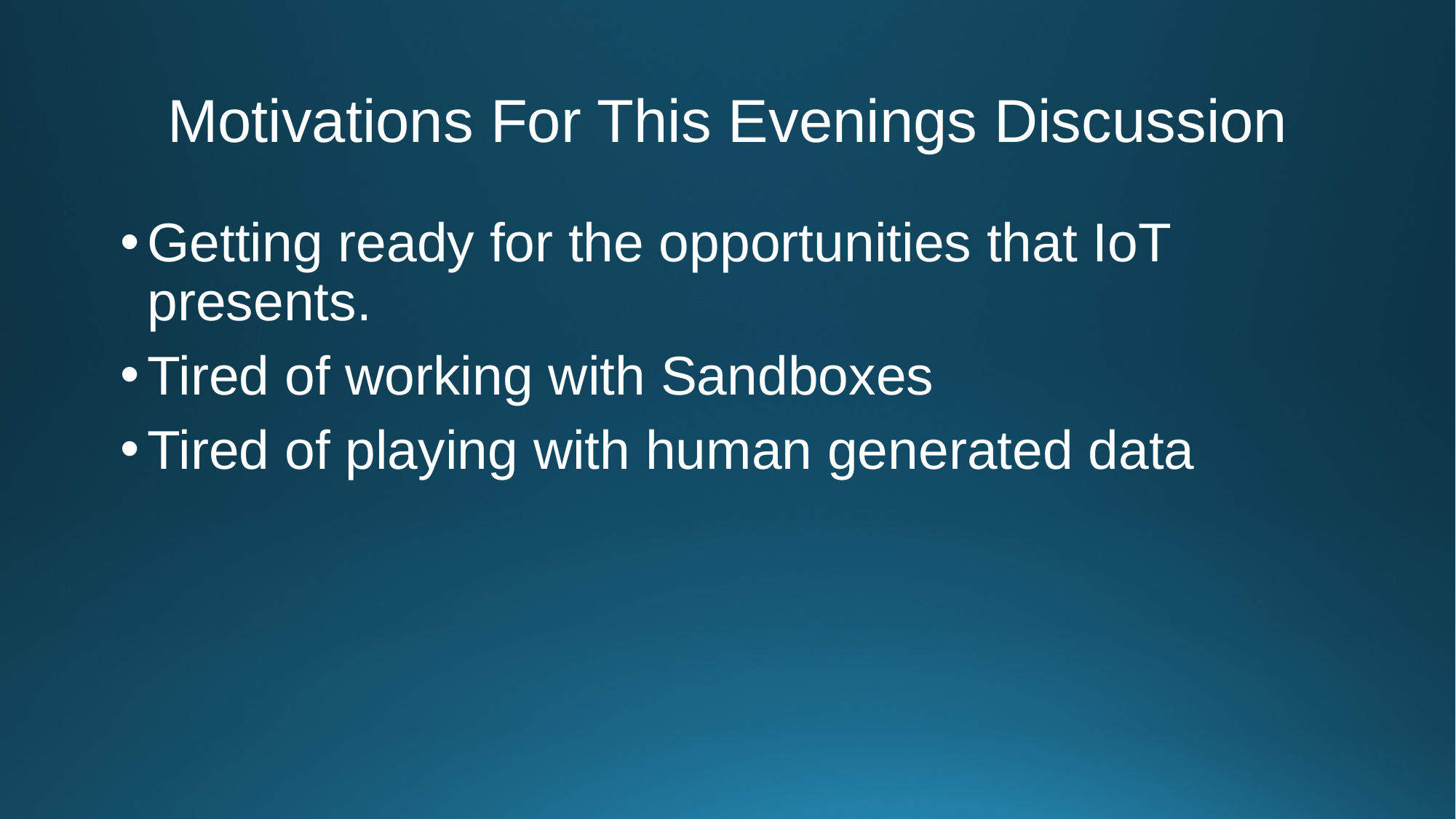

# Motivations For This Evenings Discussion
Getting ready for the opportunities that IoT presents.
Tired of working with Sandboxes
Tired of playing with human generated data